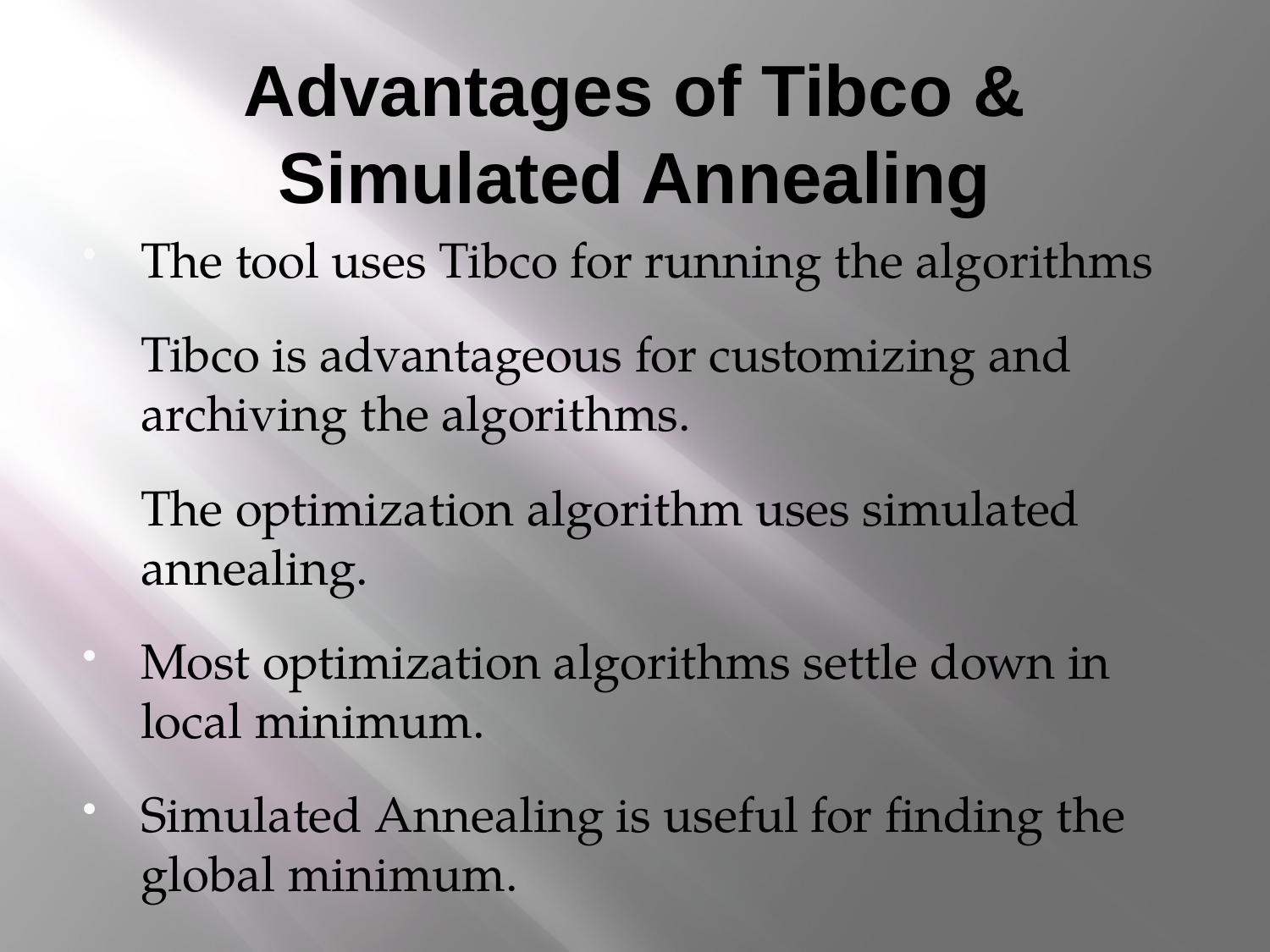

# Advantages of Tibco & Simulated Annealing
The tool uses Tibco for running the algorithms
Tibco is advantageous for customizing and archiving the algorithms.
The optimization algorithm uses simulated annealing.
Most optimization algorithms settle down in local minimum.
Simulated Annealing is useful for finding the global minimum.